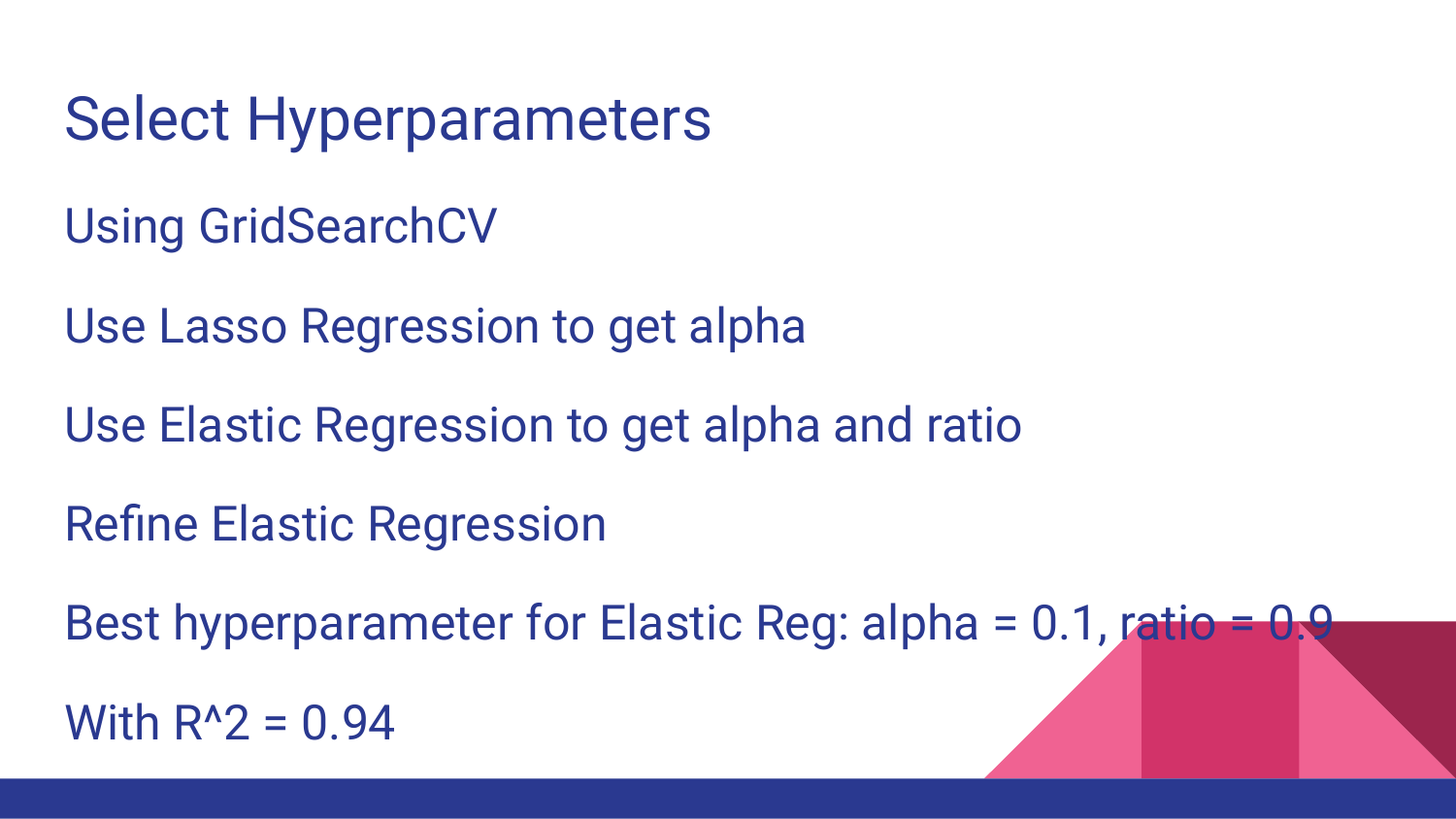

# Select Hyperparameters
Using GridSearchCV
Use Lasso Regression to get alpha
Use Elastic Regression to get alpha and ratio
Refine Elastic Regression
Best hyperparameter for Elastic Reg: alpha = 0.1, ratio = 0.9
With R^2 = 0.94